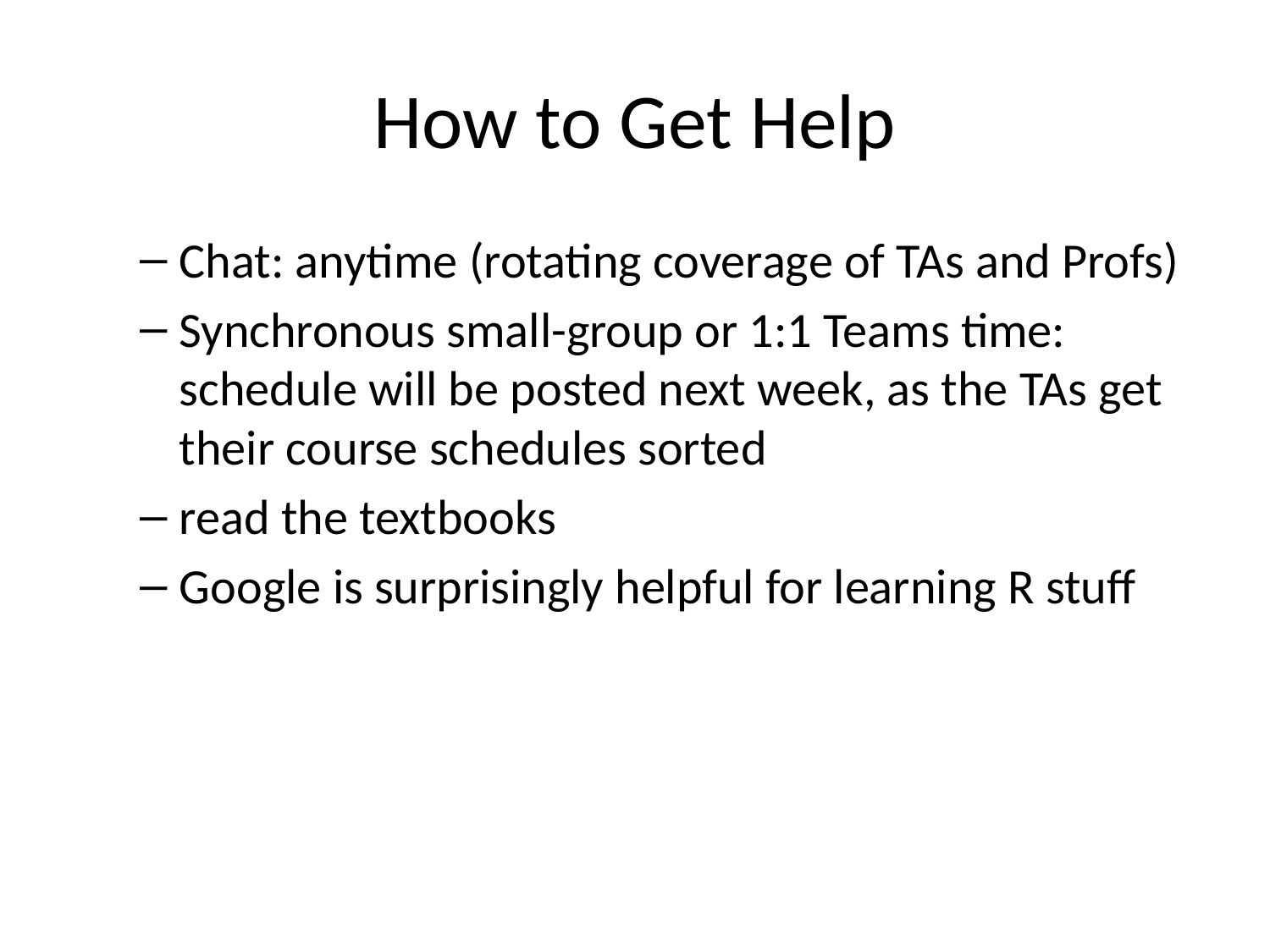

# How to Get Help
Chat: anytime (rotating coverage of TAs and Profs)
Synchronous small-group or 1:1 Teams time: schedule will be posted next week, as the TAs get their course schedules sorted
read the textbooks
Google is surprisingly helpful for learning R stuff